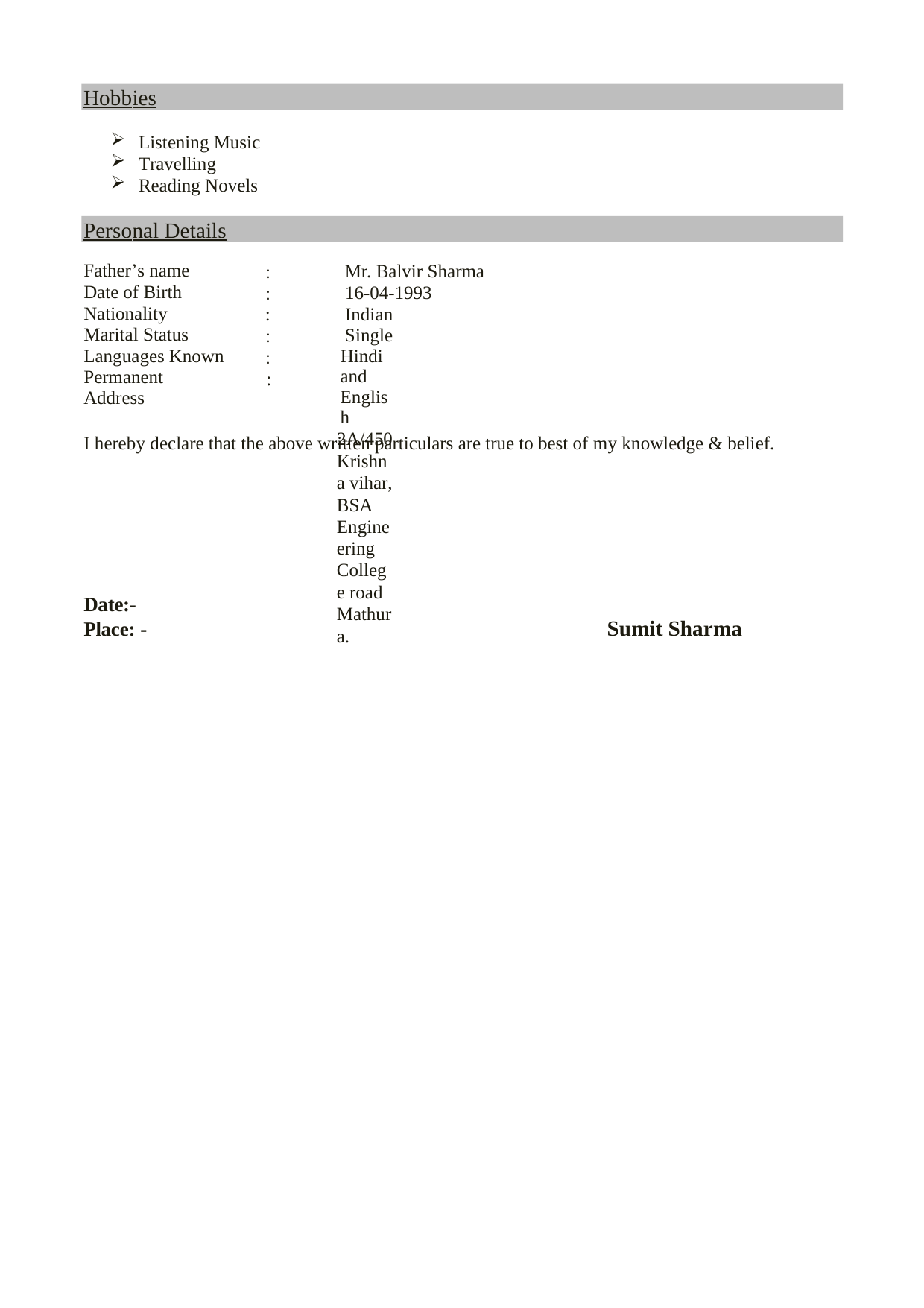

Hobbies
Listening Music
Travelling
Reading Novels
Personal Details
Father’s name Date of Birth Nationality Marital Status Languages Known
Permanent Address
:
:
:
:
:
:
Mr. Balvir Sharma 16-04-1993
Indian Single
Hindi and English
2A/450 Krishna vihar, BSA Engineering College road Mathura.

I hereby declare that the above written particulars are true to best of my knowledge & belief.
Date:- Place: -
Sumit Sharma